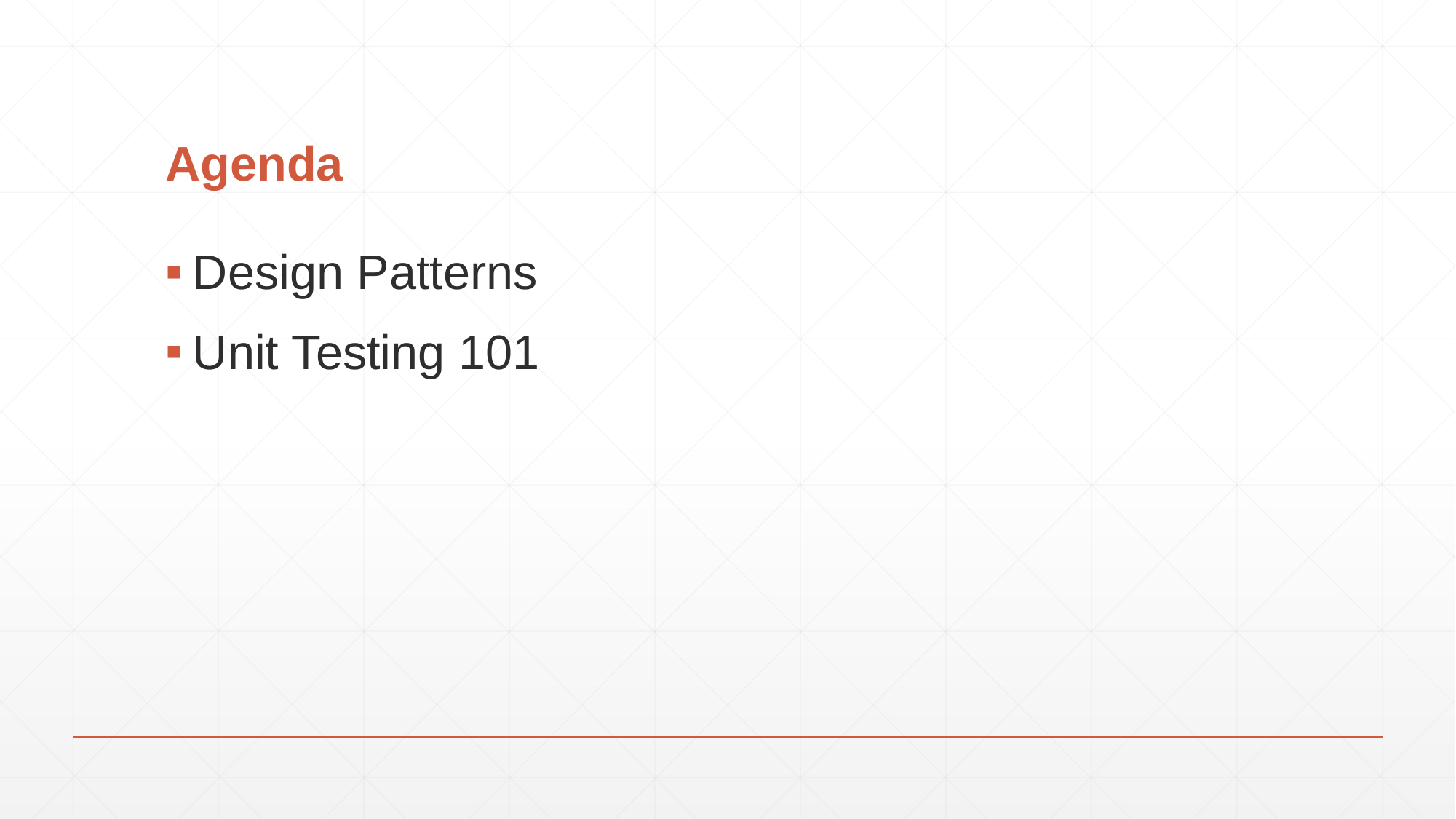

# Agenda
Design Patterns
Unit Testing 101